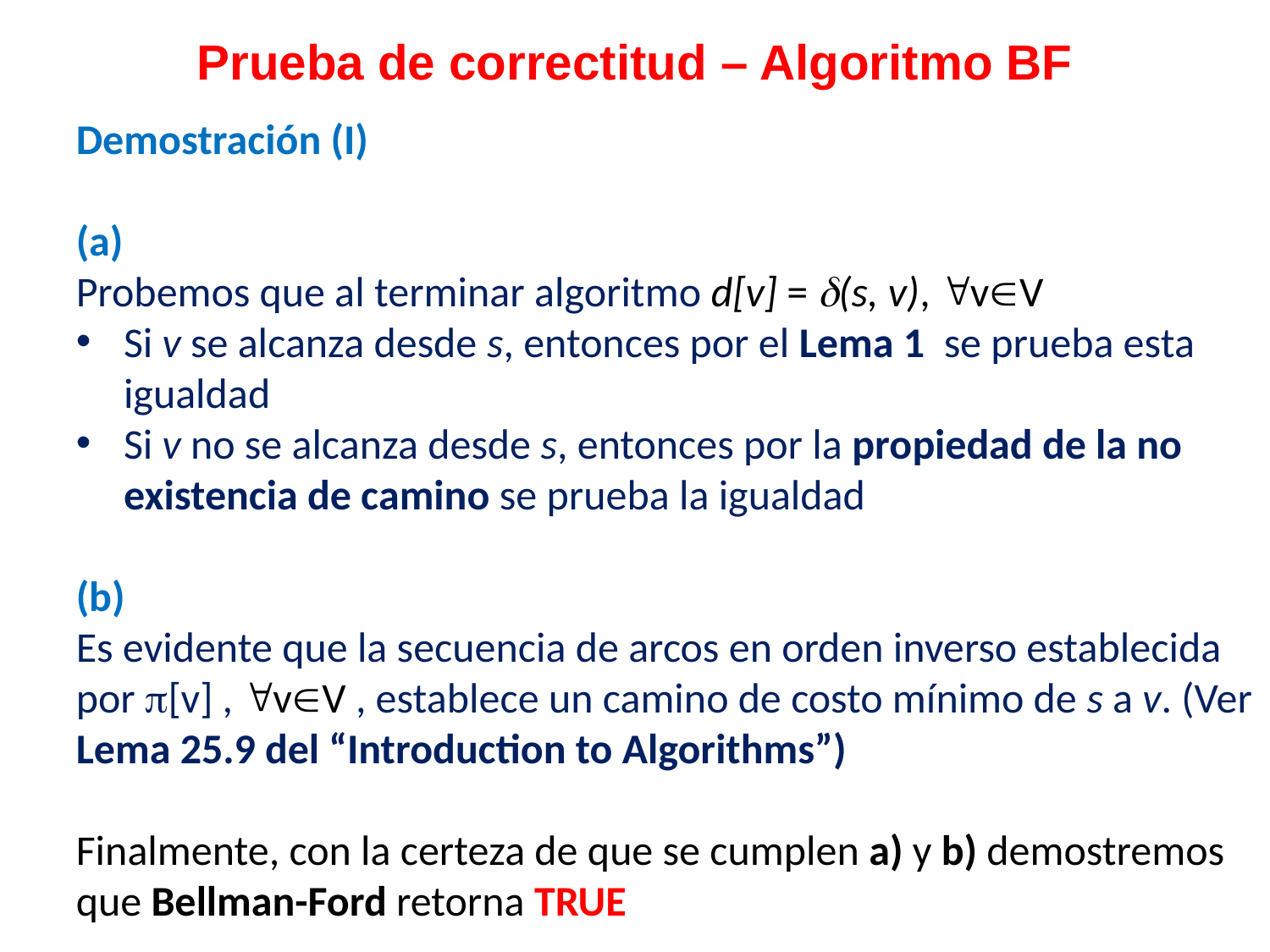

# Prueba de correctitud – Algoritmo BF
Demostración (I)

(a)
Probemos que al terminar algoritmo d[v] = δ(s, v), ∀v∈V
Si v se alcanza desde s, entonces por el Lema 1  se prueba esta igualdad
Si v no se alcanza desde s, entonces por la propiedad de la no existencia de camino se prueba la igualdad

(b)
Es evidente que la secuencia de arcos en orden inverso establecida por π[v] , ∀v∈V , establece un camino de costo mínimo de s a v. (Ver Lema 25.9 del “Introduction to Algorithms”)

Finalmente, con la certeza de que se cumplen a) y b) demostremos que Bellman-Ford retorna TRUE